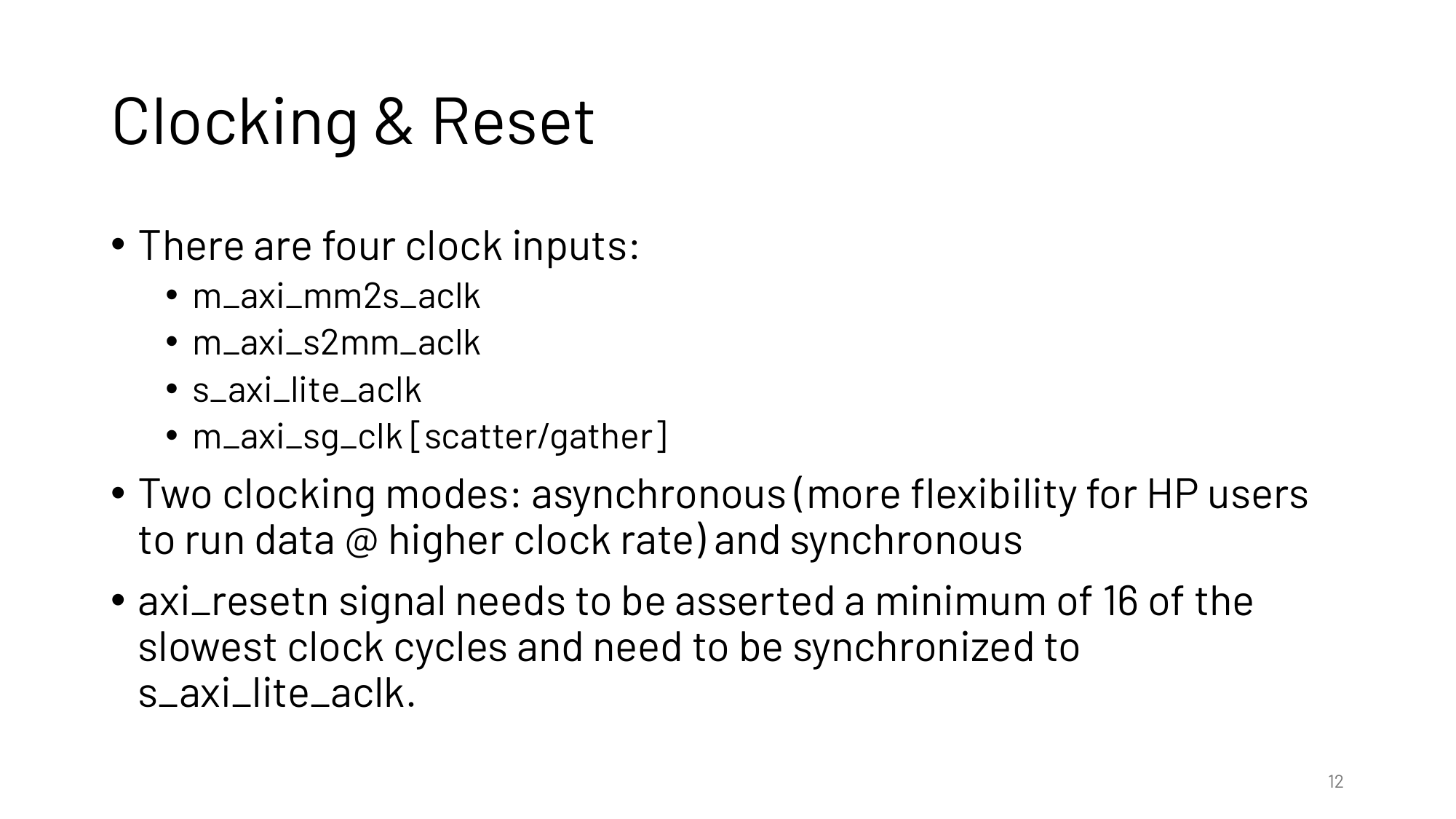

# Clocking & Reset
There are four clock inputs:
m_axi_mm2s_aclk
m_axi_s2mm_aclk
s_axi_lite_aclk
m_axi_sg_clk [scatter/gather]
Two clocking modes: asynchronous (more flexibility for HP users to run data @ higher clock rate) and synchronous
axi_resetn signal needs to be asserted a minimum of 16 of the slowest clock cycles and need to be synchronized to s_axi_lite_aclk.
12